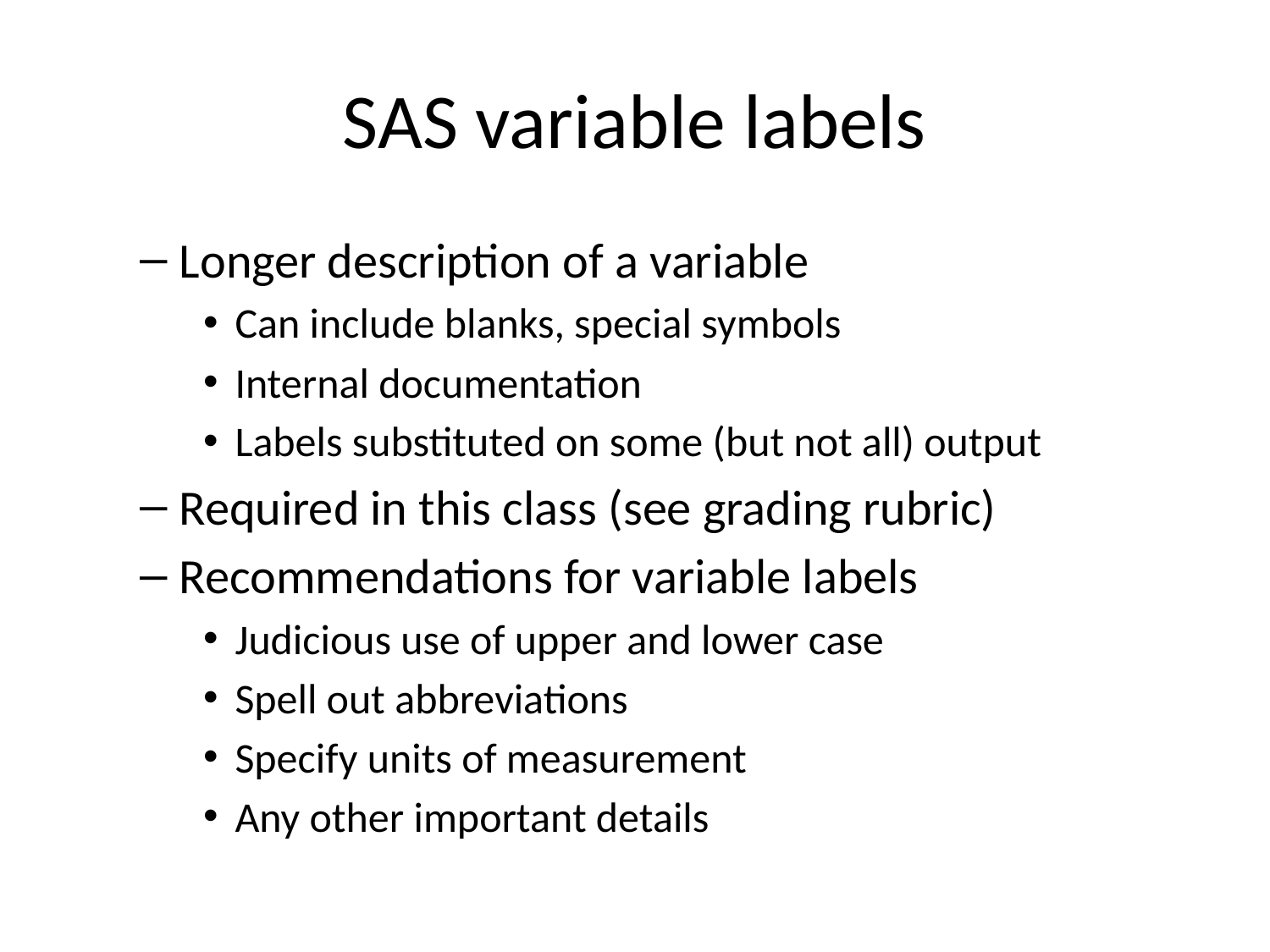

# SAS variable labels
Longer description of a variable
Can include blanks, special symbols
Internal documentation
Labels substituted on some (but not all) output
Required in this class (see grading rubric)
Recommendations for variable labels
Judicious use of upper and lower case
Spell out abbreviations
Specify units of measurement
Any other important details